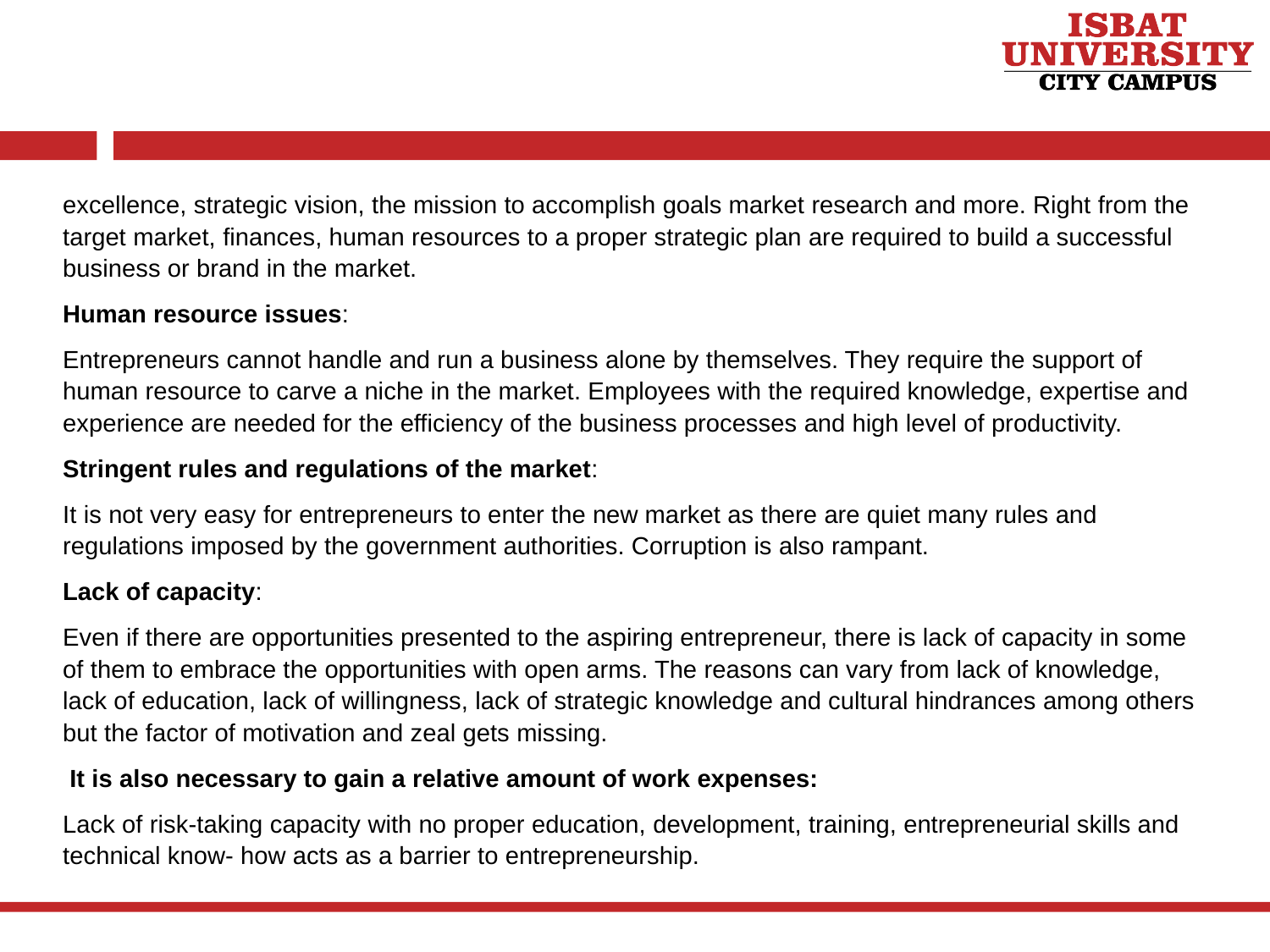

excellence, strategic vision, the mission to accomplish goals market research and more. Right from the target market, finances, human resources to a proper strategic plan are required to build a successful business or brand in the market.
Human resource issues:
Entrepreneurs cannot handle and run a business alone by themselves. They require the support of human resource to carve a niche in the market. Employees with the required knowledge, expertise and experience are needed for the efficiency of the business processes and high level of productivity.
Stringent rules and regulations of the market:
It is not very easy for entrepreneurs to enter the new market as there are quiet many rules and regulations imposed by the government authorities. Corruption is also rampant.
Lack of capacity:
Even if there are opportunities presented to the aspiring entrepreneur, there is lack of capacity in some of them to embrace the opportunities with open arms. The reasons can vary from lack of knowledge, lack of education, lack of willingness, lack of strategic knowledge and cultural hindrances among others but the factor of motivation and zeal gets missing.
 It is also necessary to gain a relative amount of work expenses:
Lack of risk-taking capacity with no proper education, development, training, entrepreneurial skills and technical know- how acts as a barrier to entrepreneurship.